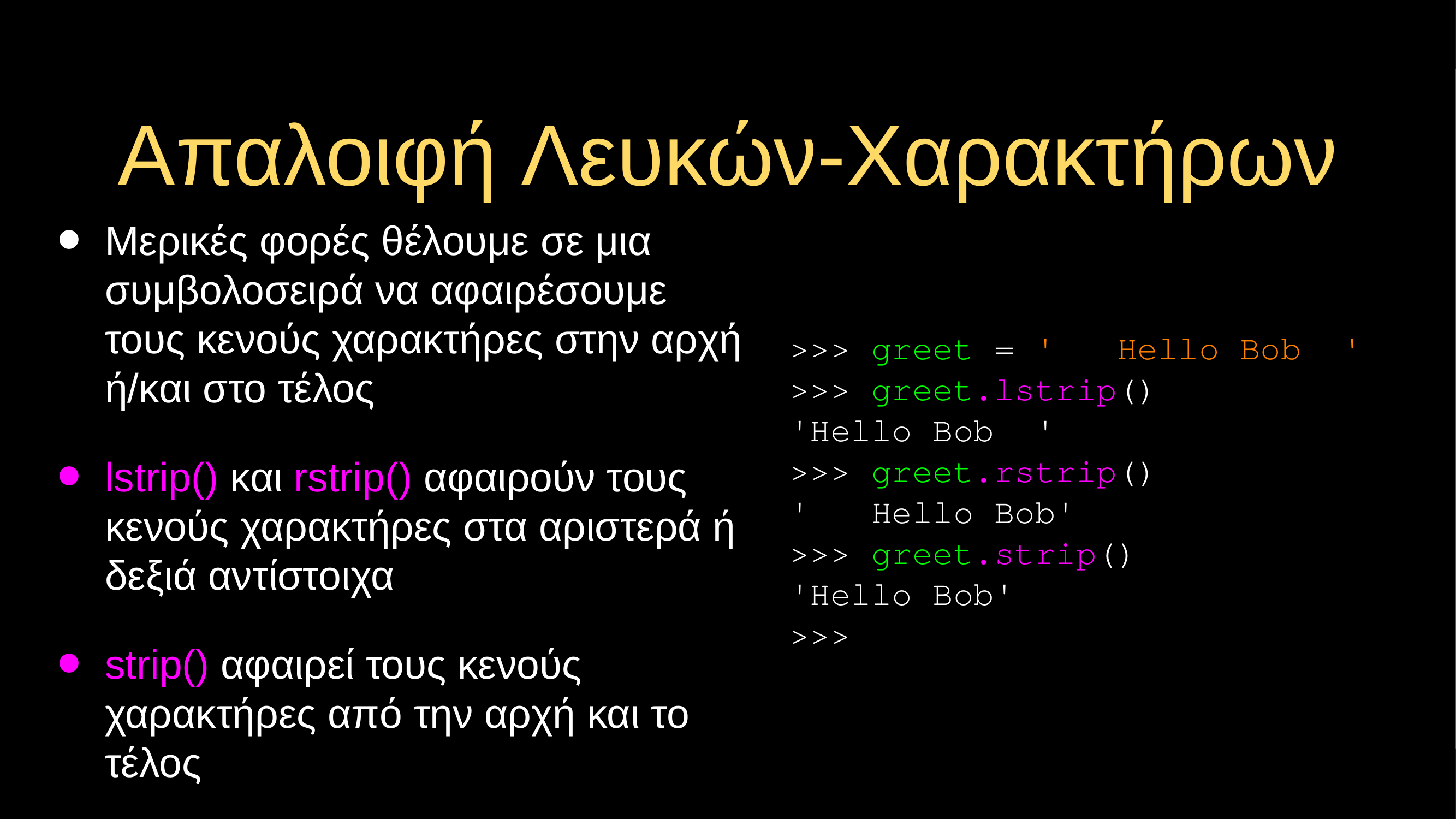

# Απαλοιφή Λευκών-Χαρακτήρων
Μερικές φορές θέλουμε σε μια συμβολοσειρά να αφαιρέσουμε τους κενούς χαρακτήρες στην αρχή ή/και στο τέλος
lstrip() και rstrip() αφαιρούν τους κενούς χαρακτήρες στα αριστερά ή δεξιά αντίστοιχα
strip() αφαιρεί τους κενούς χαρακτήρες από την αρχή και το τέλος
>>> greet = '   Hello Bob  '
>>> greet.lstrip()
'Hello Bob  '
>>> greet.rstrip()
'   Hello Bob'
>>> greet.strip()
'Hello Bob'
>>>